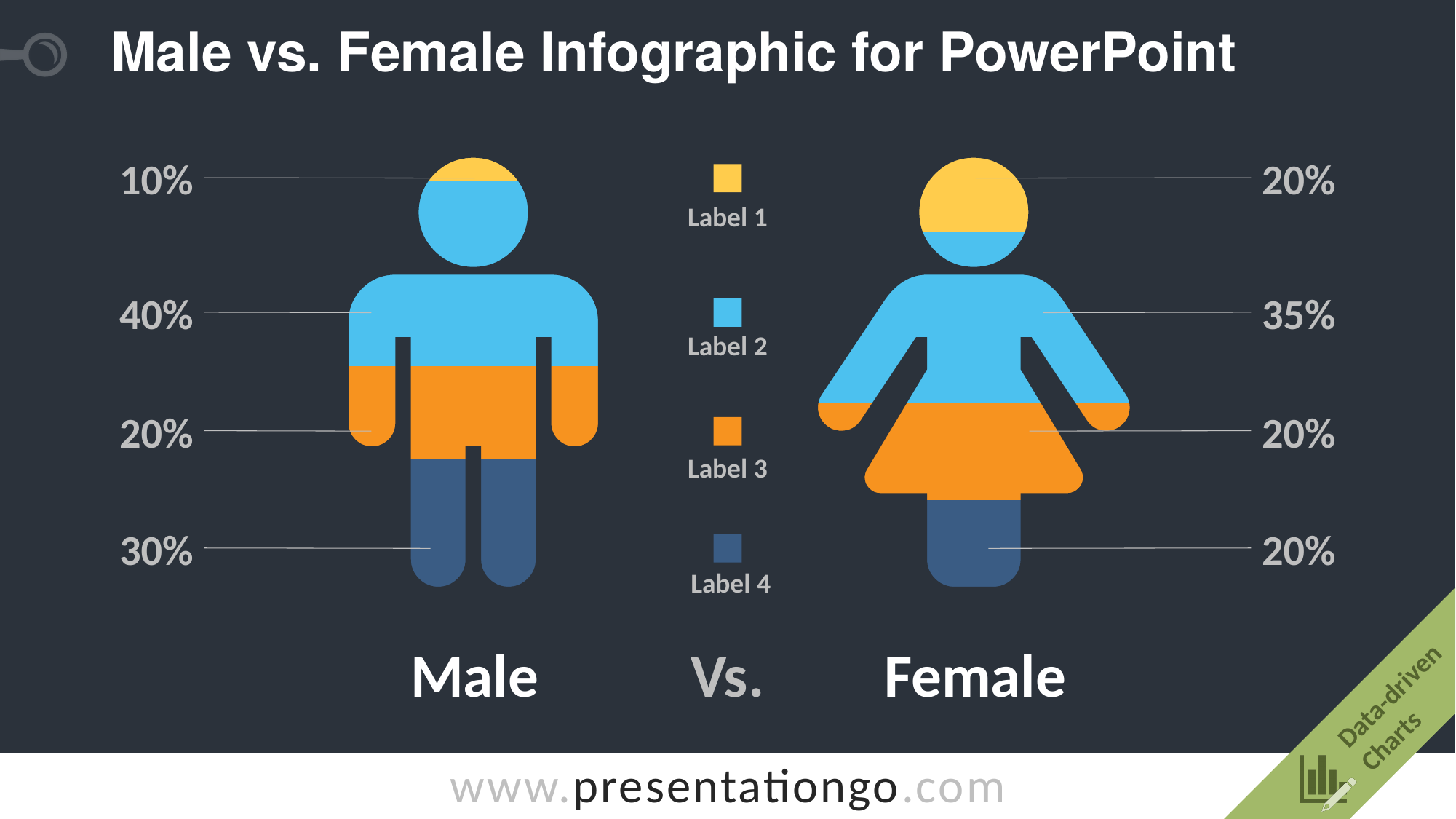

# Male vs. Female Infographic for PowerPoint

### Chart

| Category | Series 1 | Series 2 | Series 22 | Series 3 |
|---|---|---|---|---|
| Category 1 | 30.0 | 20.0 | 40.0 | 10.0 |

### Chart

| Category | Series 1 | Series 2 | Series 22 | Series 3 |
|---|---|---|---|---|
| Category 1 | 20.0 | 20.0 | 35.0 | 20.0 |
10%
20%

Label 1
40%
35%

Label 2
20%
20%

Label 3
30%
20%

Label 4
Male
Vs.
Female